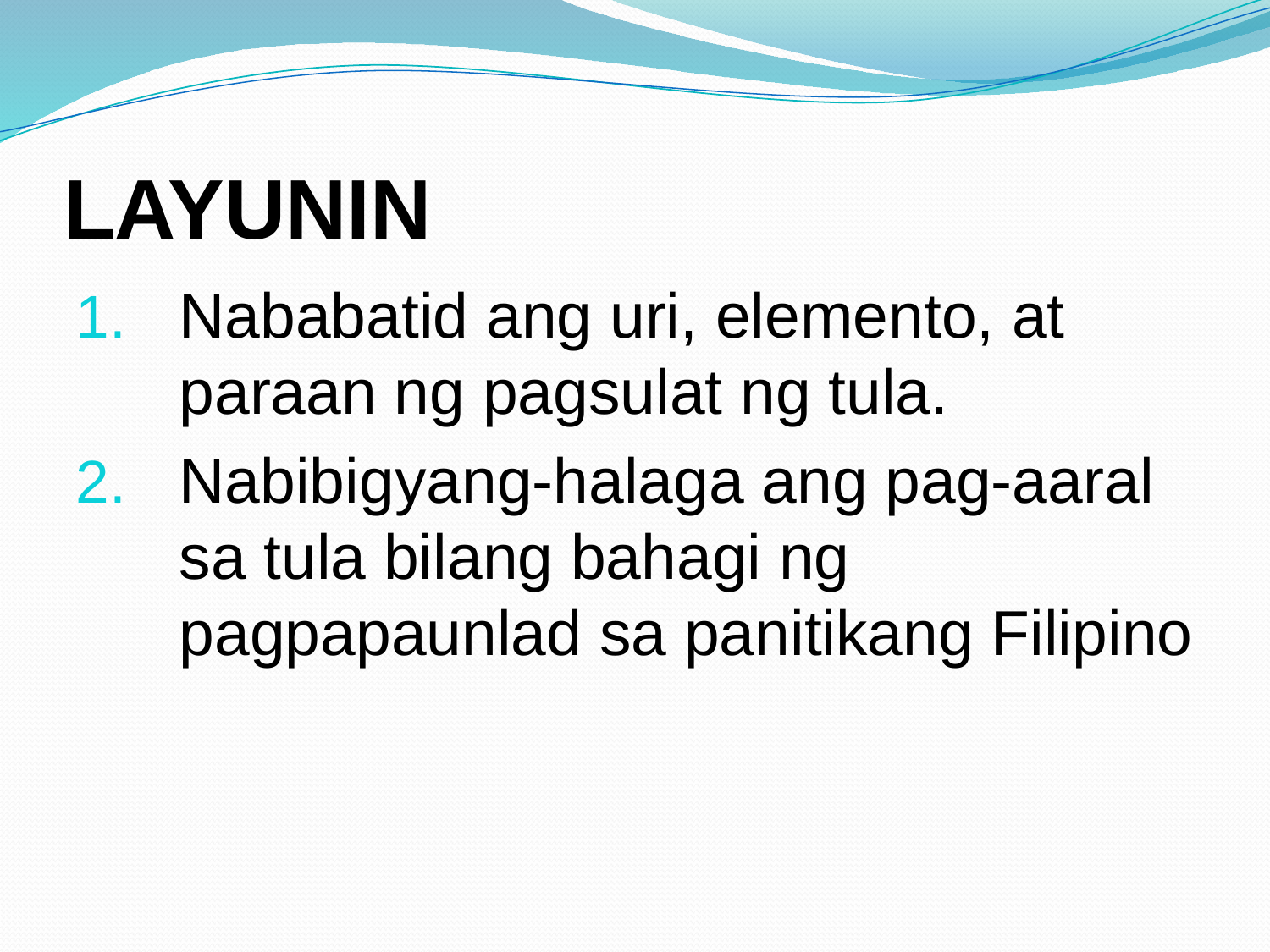

# LAYUNIN
Nababatid ang uri, elemento, at paraan ng pagsulat ng tula.
Nabibigyang-halaga ang pag-aaral sa tula bilang bahagi ng pagpapaunlad sa panitikang Filipino